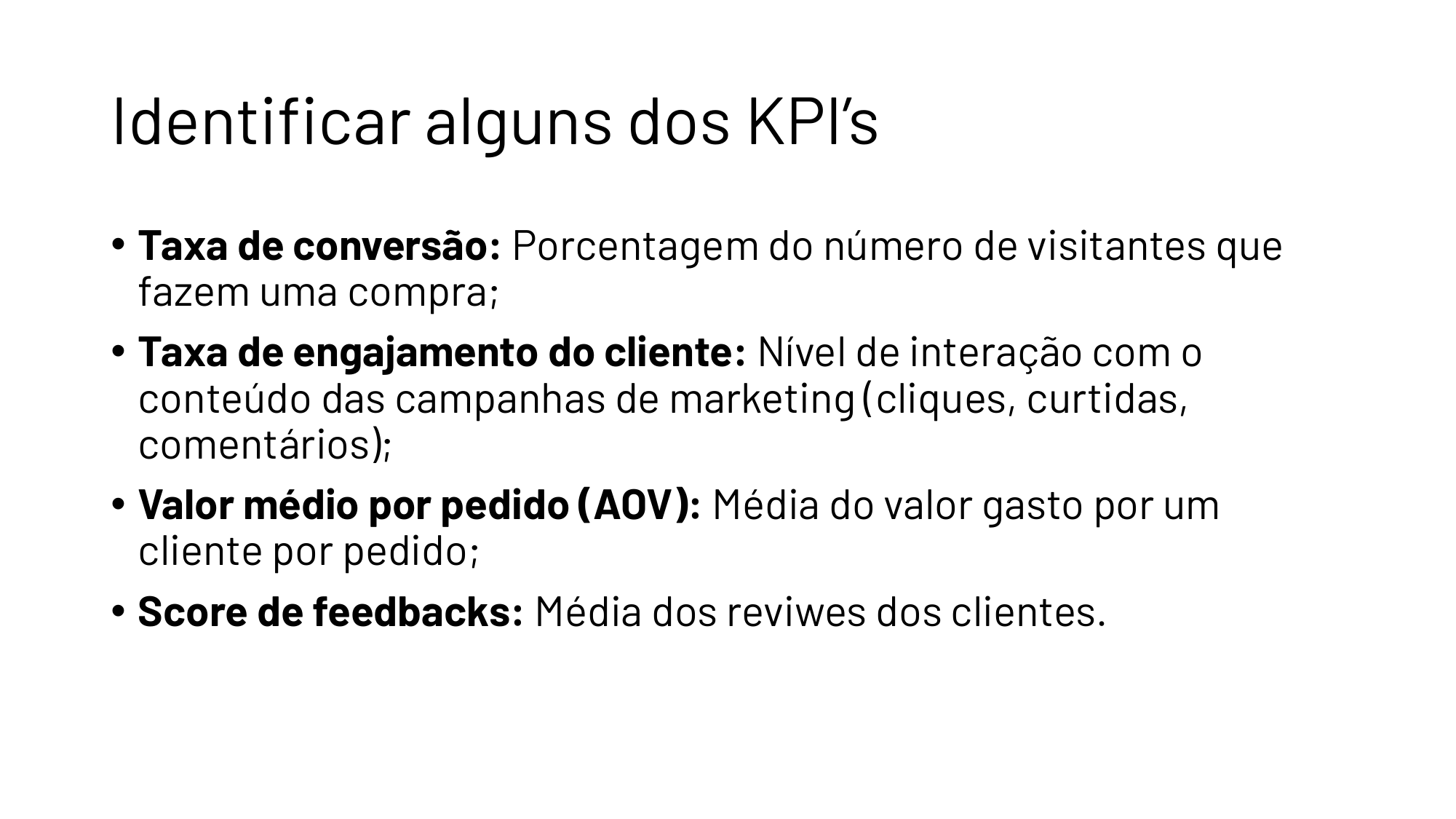

# Identificar alguns dos KPI’s
Taxa de conversão: Porcentagem do número de visitantes que fazem uma compra;
Taxa de engajamento do cliente: Nível de interação com o conteúdo das campanhas de marketing (cliques, curtidas, comentários);
Valor médio por pedido (AOV): Média do valor gasto por um cliente por pedido;
Score de feedbacks: Média dos reviwes dos clientes.